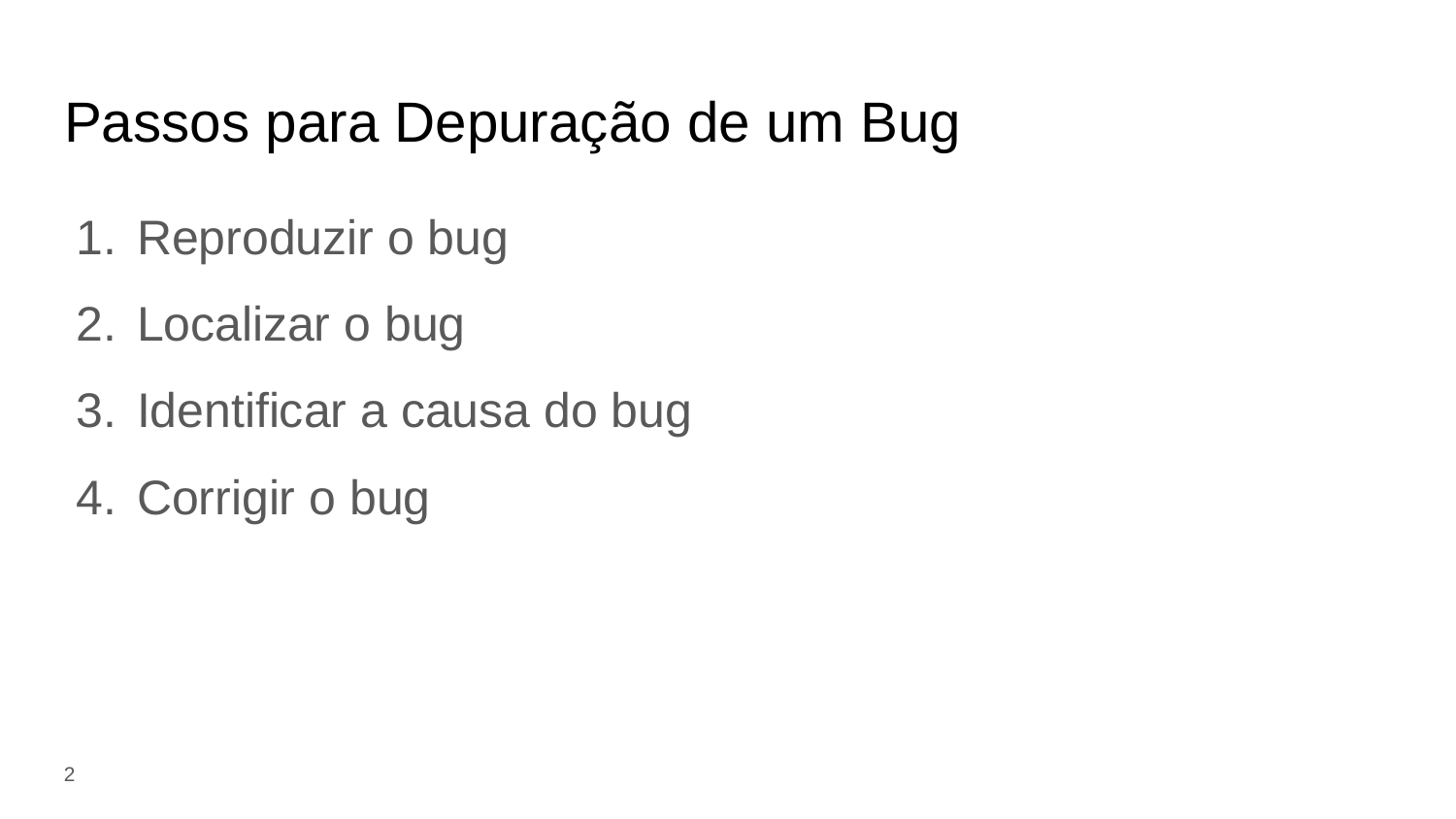

# Passos para Depuração de um Bug
Reproduzir o bug
Localizar o bug
Identificar a causa do bug
Corrigir o bug
2